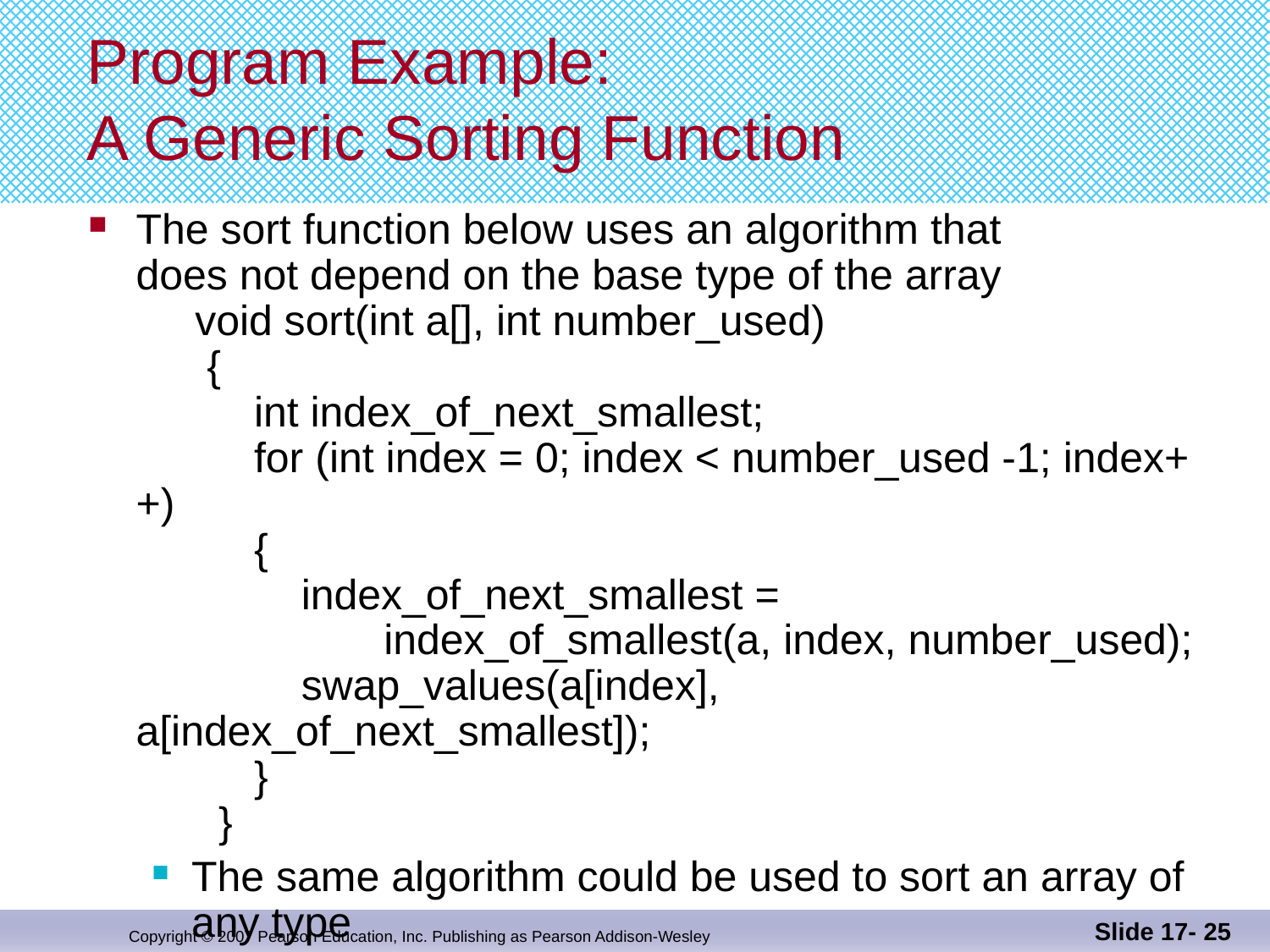

# Program Example: A Generic Sorting Function
The sort function below uses an algorithm that
does not depend on the base type of the array
     void sort(int a[], int number_used)
      {
          int index_of_next_smallest;
          for (int index = 0; index < number_used -1; index++)
          {
              index_of_next_smallest =
                     index_of_smallest(a, index, number_used);
              swap_values(a[index], a[index_of_next_smallest]);
          }
       }
The same algorithm could be used to sort an array of any type
Slide 17- 25